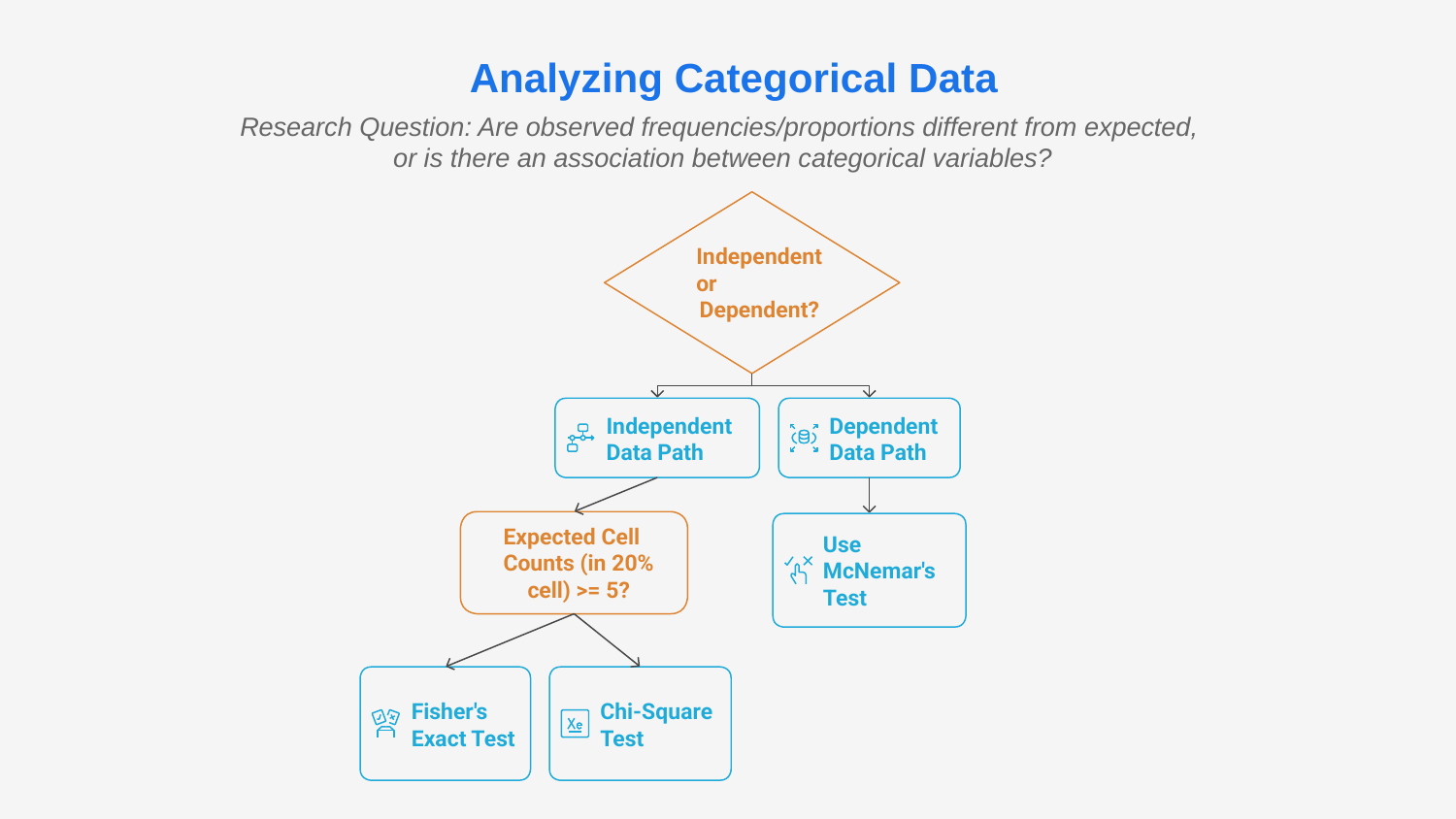

Analyzing Categorical Data
Research Question: Are observed frequencies/proportions different from expected,
or is there an association between categorical variables?

Independent
or
Dependent?

Independent
Data Path
Dependent
Data Path

Expected Cell
Counts (in 20%
cell) >= 5?
Use
McNemar's
Test

Fisher's
Exact Test
Chi-Square
Test